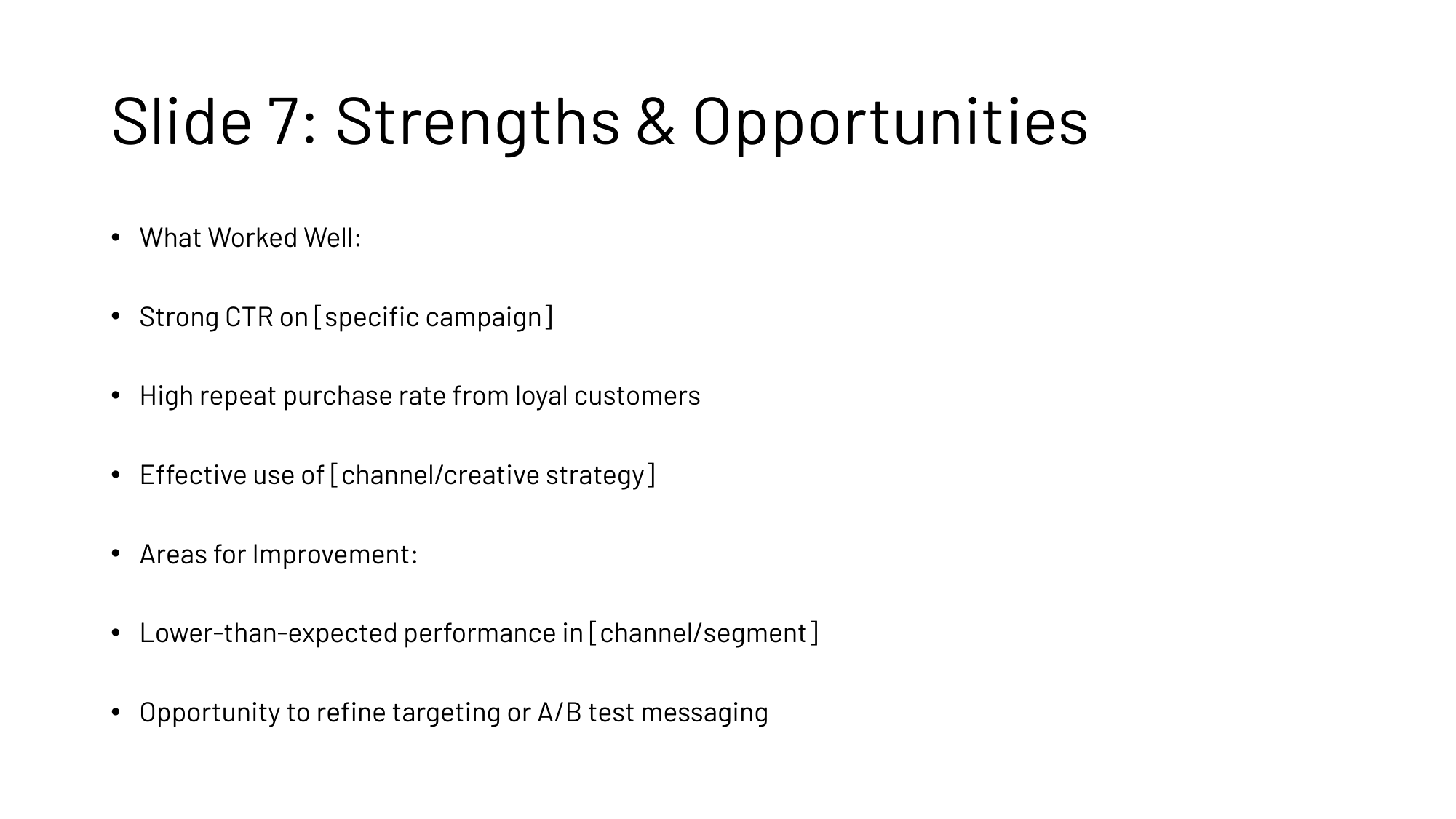

# Slide 7: Strengths & Opportunities
What Worked Well:

Strong CTR on [specific campaign]

High repeat purchase rate from loyal customers

Effective use of [channel/creative strategy]

Areas for Improvement:

Lower-than-expected performance in [channel/segment]

Opportunity to refine targeting or A/B test messaging